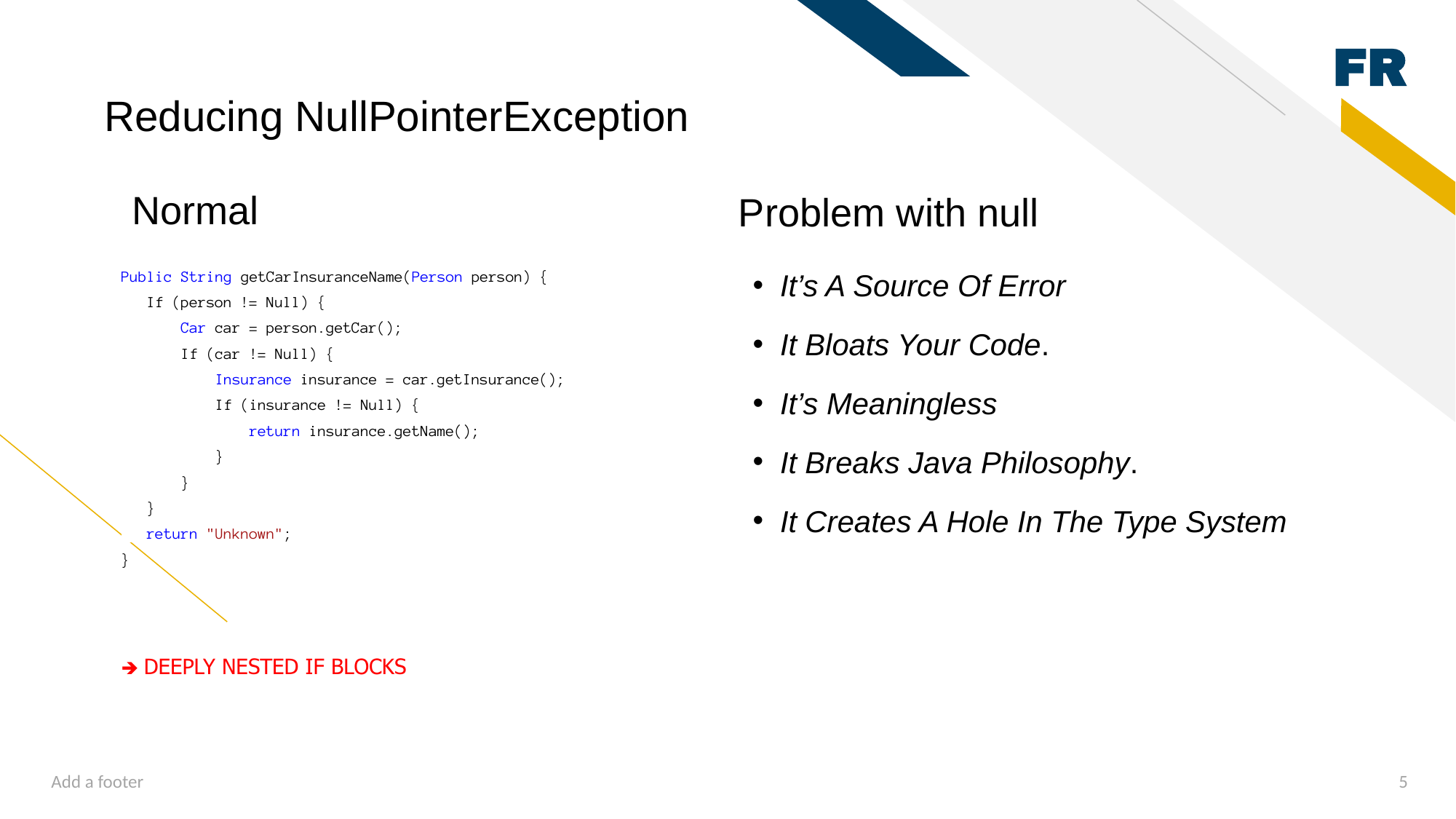

Reducing NullPointerException
Problem with null
Normal
It’s A Source Of Error
It Bloats Your Code.
It’s Meaningless
It Breaks Java Philosophy.
It Creates A Hole In The Type System
Public String getCarInsuranceName(Person person) {
   If (person != Null) {
       Car car = person.getCar();
       If (car != Null) {
           Insurance insurance = car.getInsurance();
           If (insurance != Null) {
               return insurance.getName();
           }
       }
   }
   return "Unknown";
}

🡺 DEEPLY NESTED IF BLOCKS
Add a footer
5